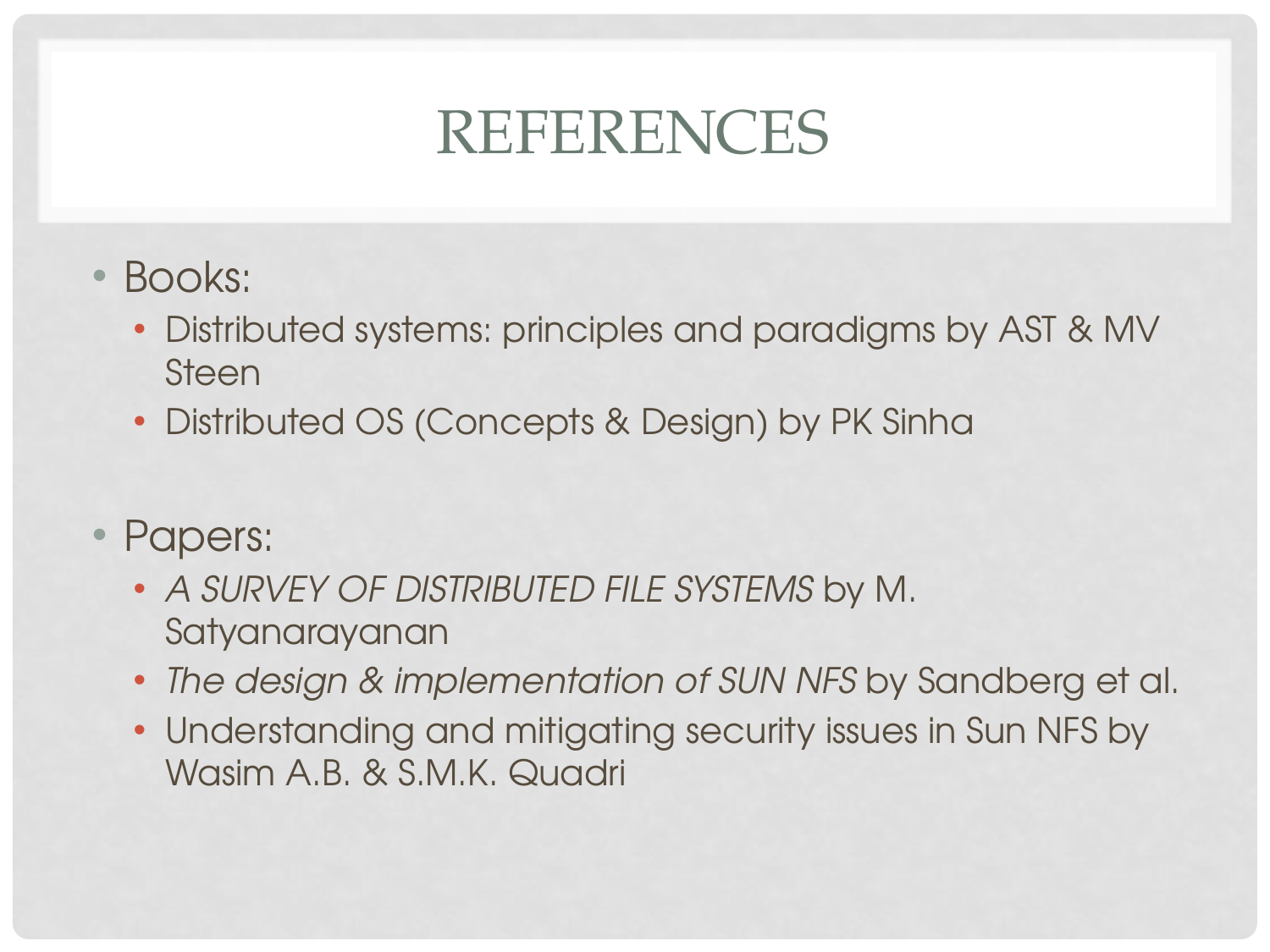

# References
Books:
Distributed systems: principles and paradigms by AST & MV Steen
Distributed OS (Concepts & Design) by PK Sinha

Papers:
A SURVEY OF DISTRIBUTED FILE SYSTEMS by M. Satyanarayanan
The design & implementation of SUN NFS by Sandberg et al.
Understanding and mitigating security issues in Sun NFS by Wasim A.B. & S.M.K. Quadri